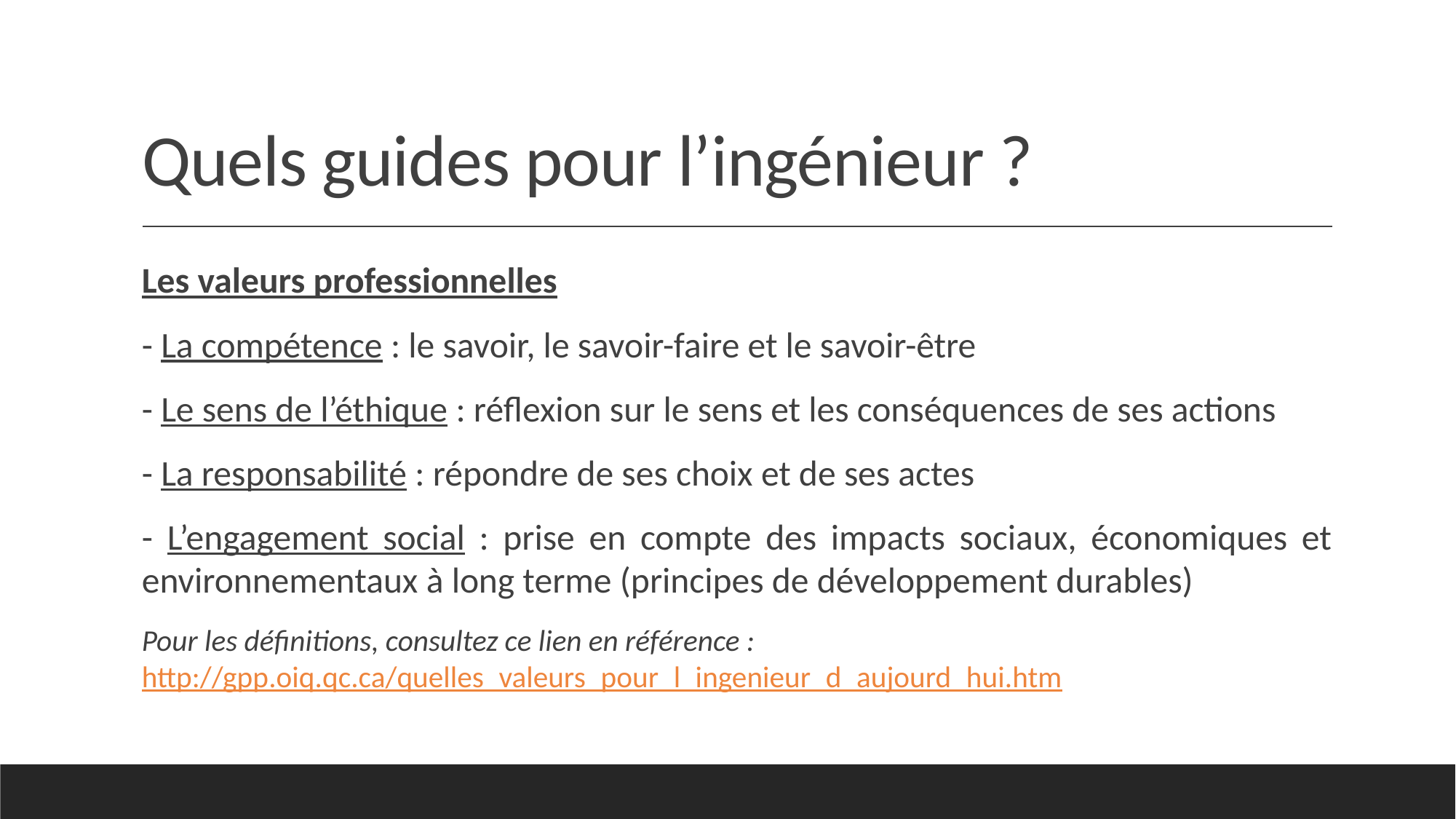

# Quels guides pour l’ingénieur ?
Les valeurs professionnelles
- La compétence : le savoir, le savoir-faire et le savoir-être
- Le sens de l’éthique : réflexion sur le sens et les conséquences de ses actions
- La responsabilité : répondre de ses choix et de ses actes
- L’engagement social : prise en compte des impacts sociaux, économiques et environnementaux à long terme (principes de développement durables)
Pour les définitions, consultez ce lien en référence : http://gpp.oiq.qc.ca/quelles_valeurs_pour_l_ingenieur_d_aujourd_hui.htm